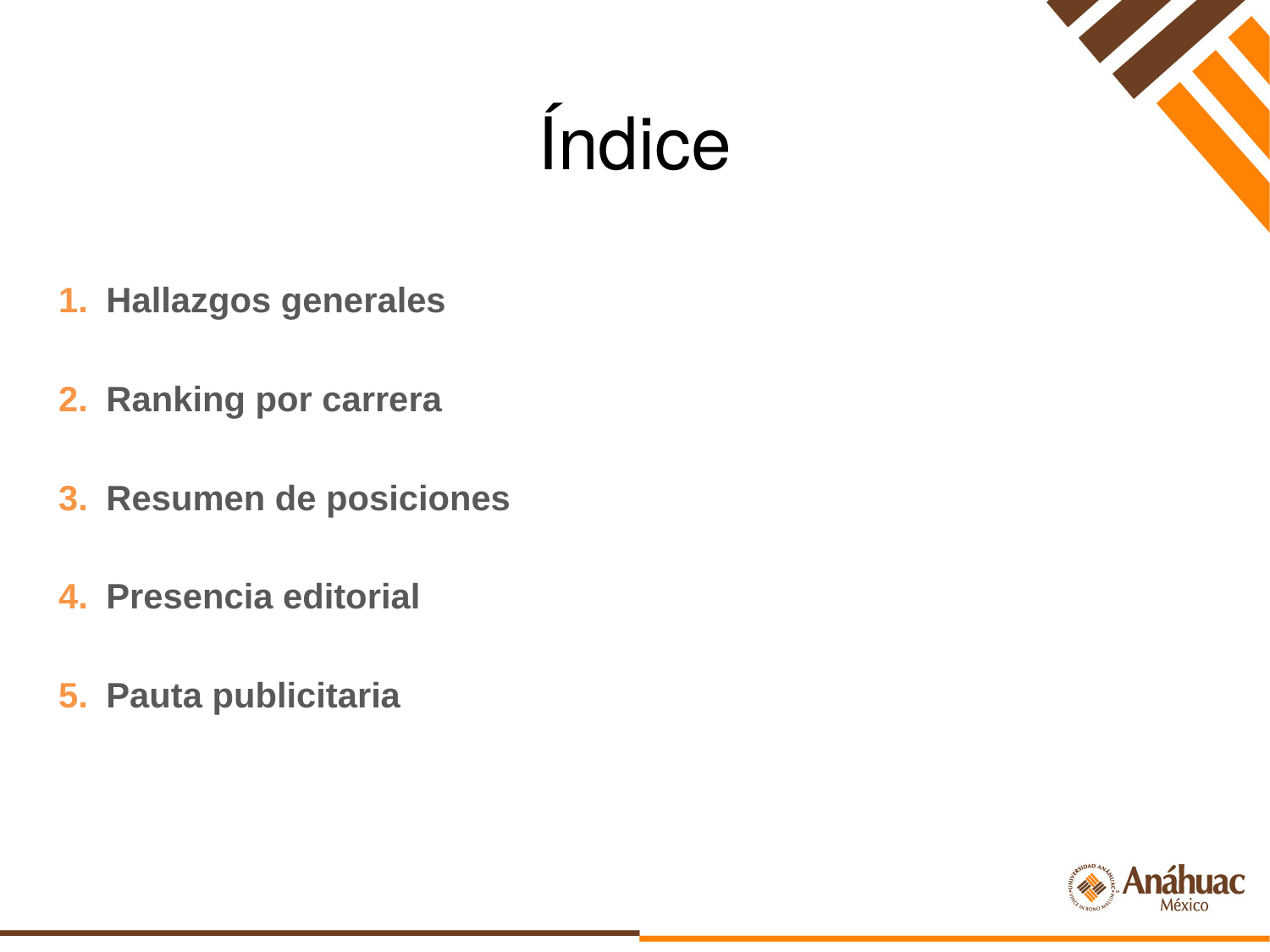

# Índice
Hallazgos generales

Ranking por carrera

Resumen de posiciones

Presencia editorial

Pauta publicitaria